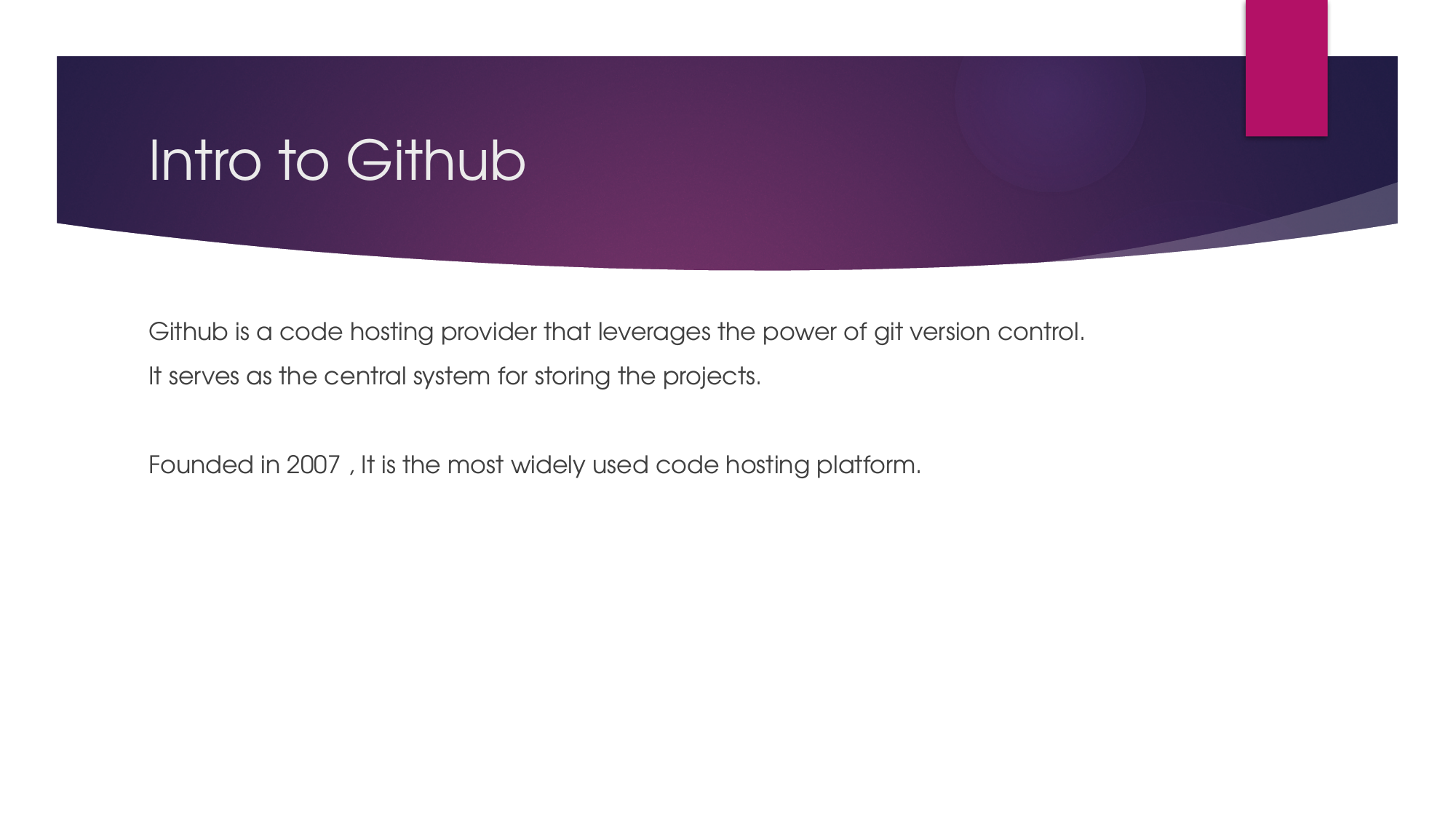

# Intro to Github
Github is a code hosting provider that leverages the power of git version control.
It serves as the central system for storing the projects.

Founded in 2007 , It is the most widely used code hosting platform.